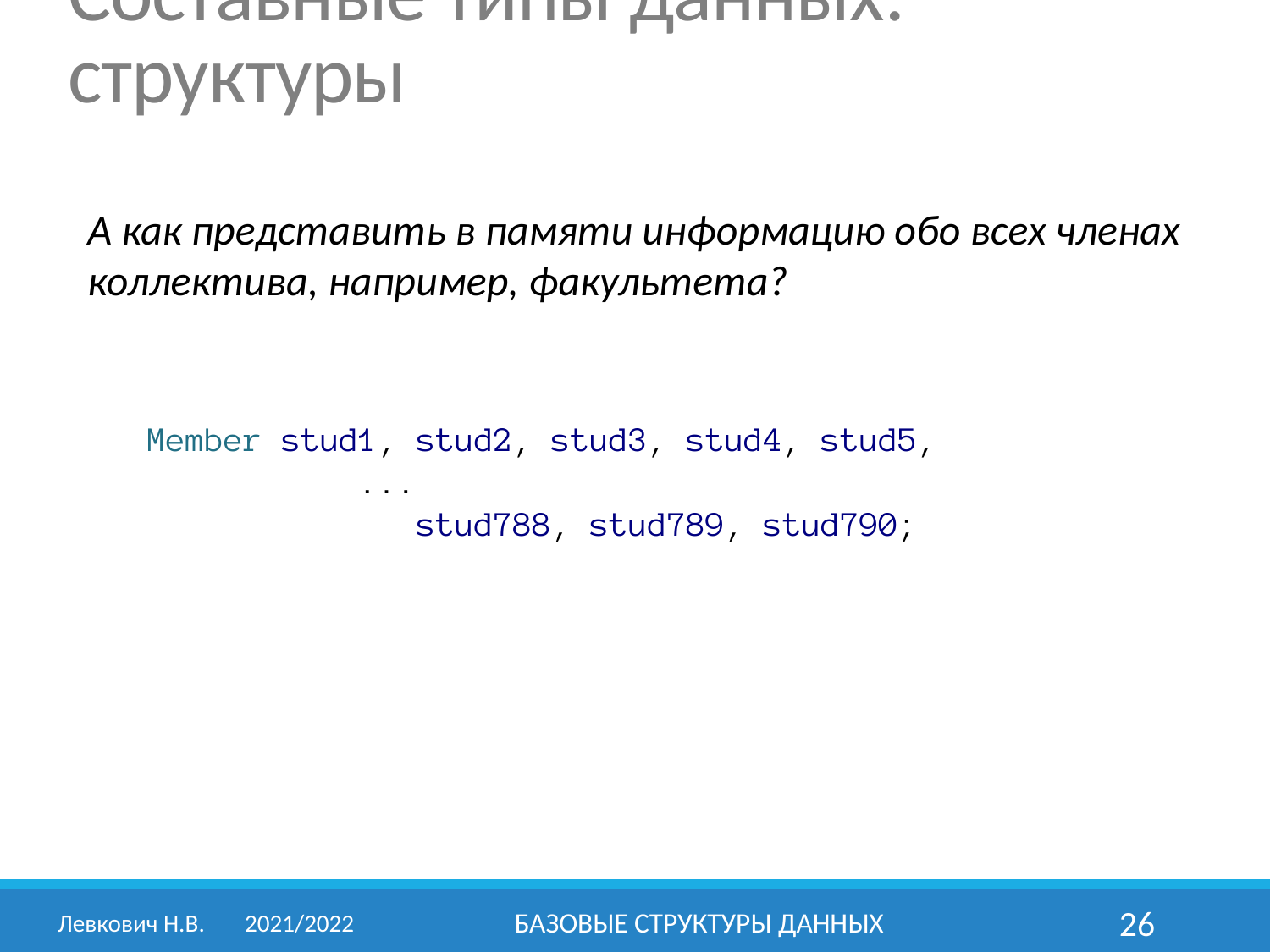

Составные типы данных: структуры
А как представить в памяти информацию обо всех членах коллектива, например, факультета?
Member stud1, stud2, stud3, stud4, stud5,
           ...
              stud788, stud789, stud790;
Левкович Н.В.	2021/2022
Базовые структуры данных
26